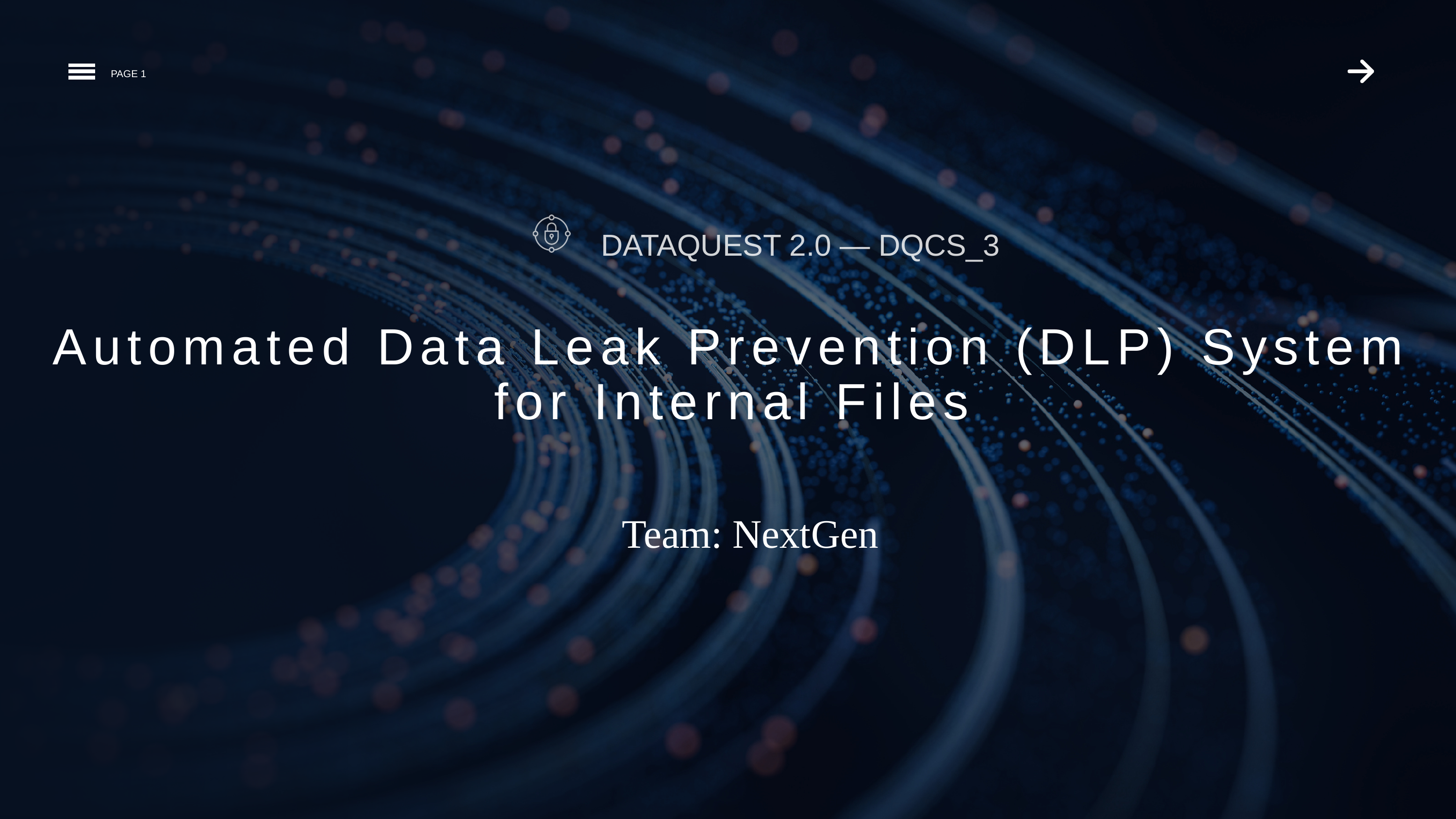

PAGE 1

DATAQUEST 2.0 — DQCS_3
Automated Data Leak Prevention (DLP) System for Internal Files
Team: NextGen